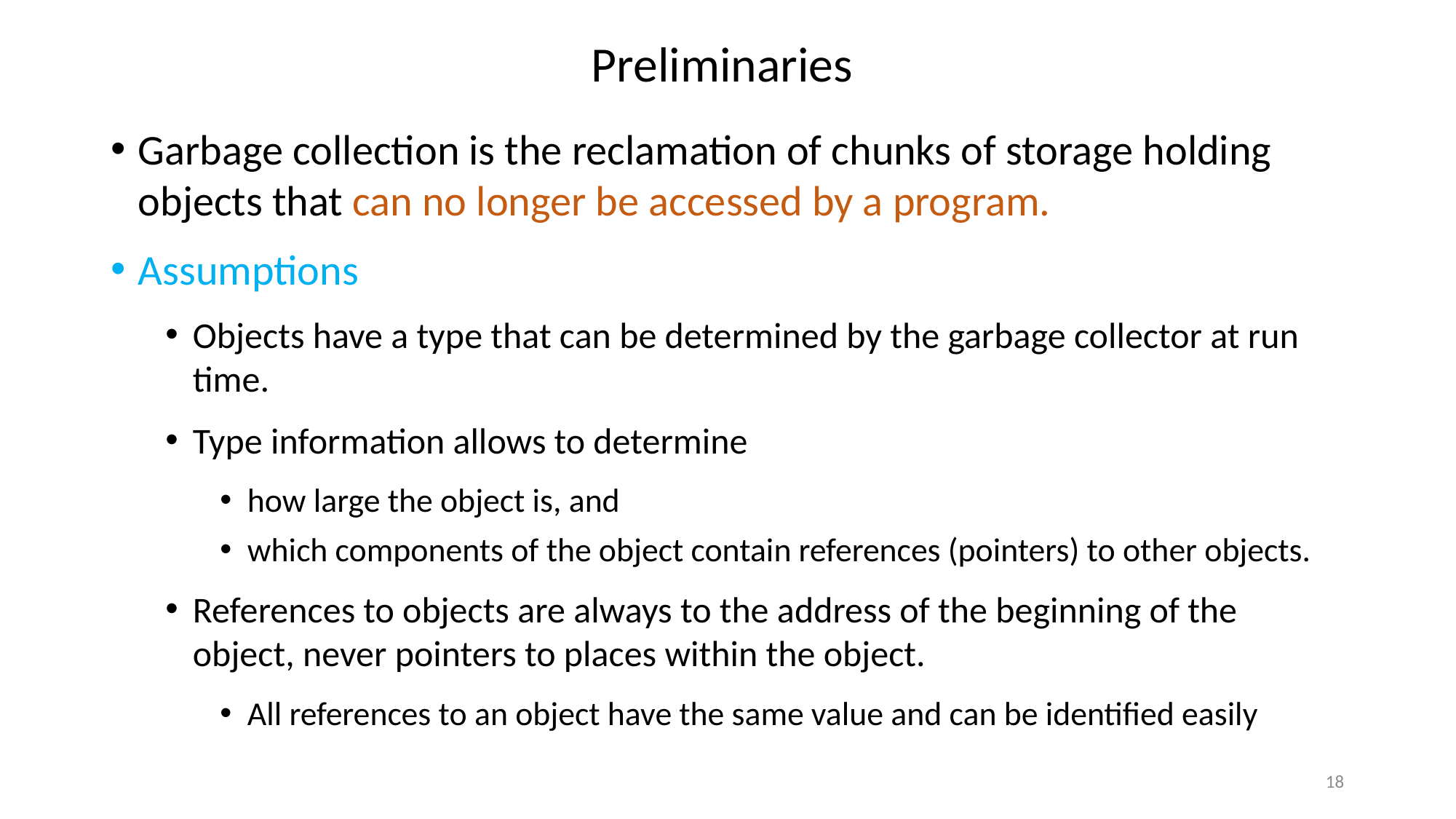

# Preliminaries
Garbage collection is the reclamation of chunks of storage holding objects that can no longer be accessed by a program.
Assumptions
Objects have a type that can be determined by the garbage collector at run time.
Type information allows to determine
how large the object is, and
which components of the object contain references (pointers) to other objects.
References to objects are always to the address of the beginning of the object, never pointers to places within the object.
All references to an object have the same value and can be identified easily
18